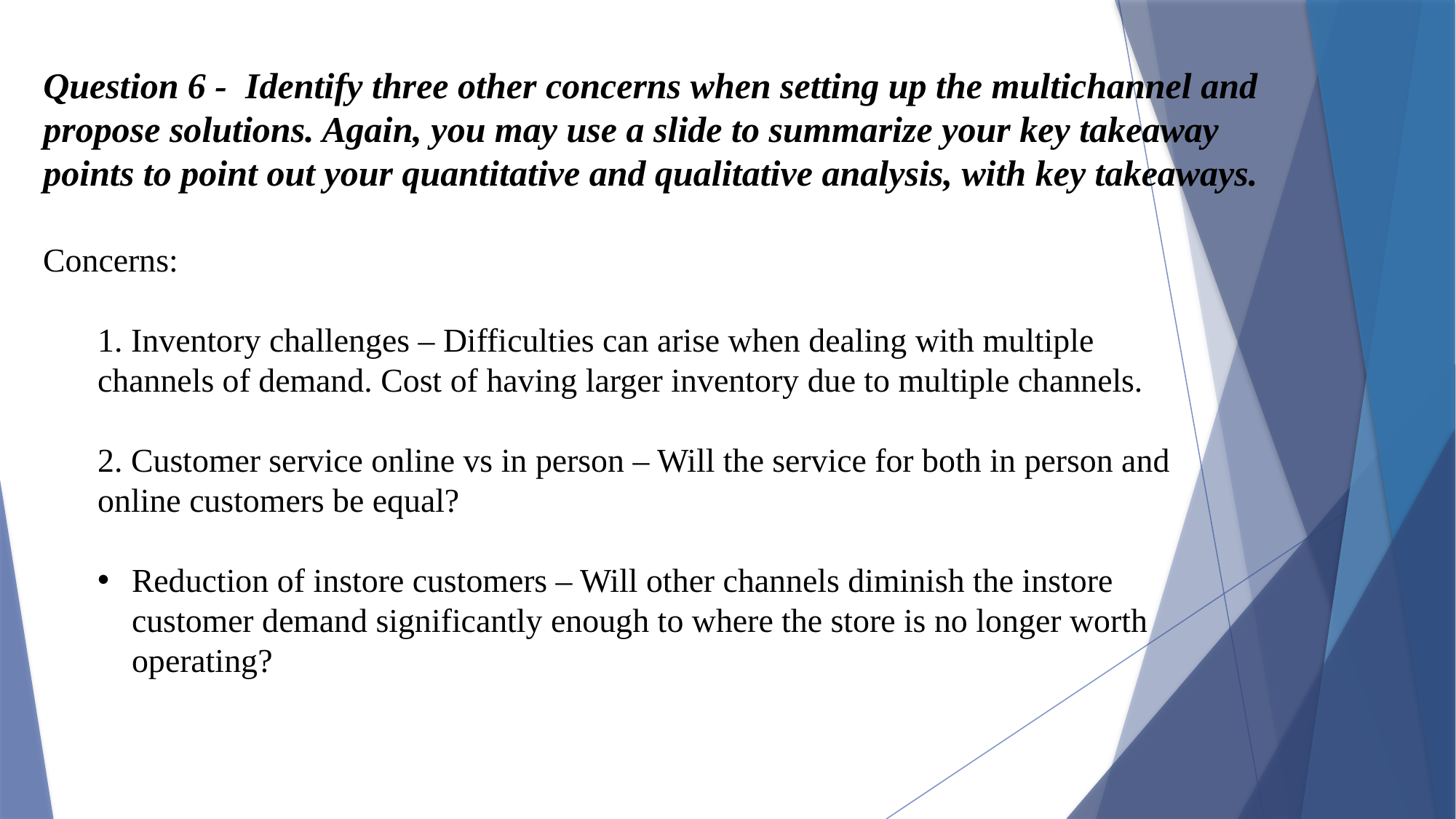

# Question 6 -  Identify three other concerns when setting up the multichannel and propose solutions. Again, you may use a slide to summarize your key takeaway points to point out your quantitative and qualitative analysis, with key takeaways.
Concerns:

1. Inventory challenges – Difficulties can arise when dealing with multiple channels of demand. Cost of having larger inventory due to multiple channels.

2. Customer service online vs in person – Will the service for both in person and online customers be equal?

Reduction of instore customers – Will other channels diminish the instore customer demand significantly enough to where the store is no longer worth operating?